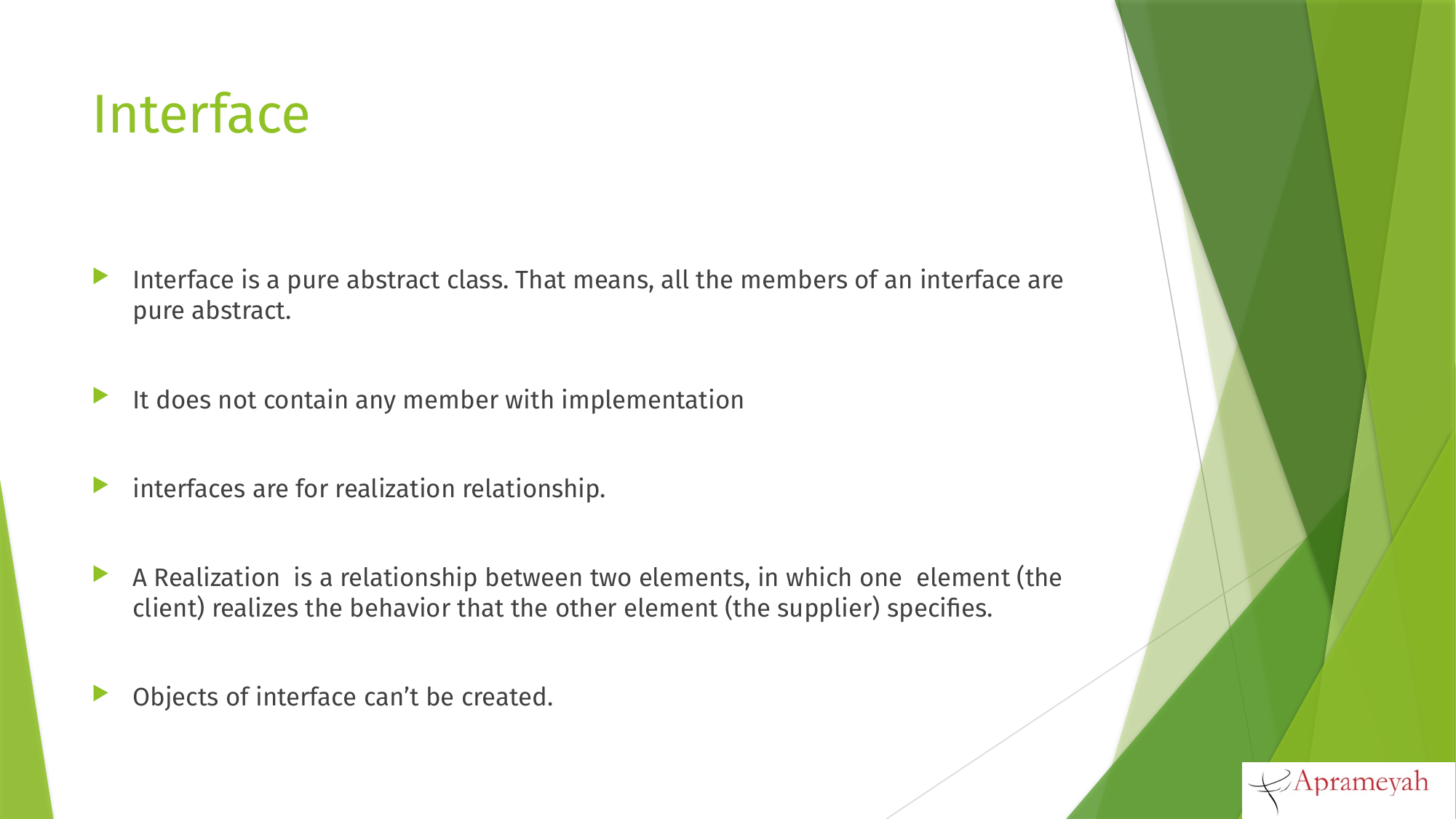

# Interface
Interface is a pure abstract class. That means, all the members of an interface are pure abstract.

It does not contain any member with implementation

interfaces are for realization relationship.

A Realization  is a relationship between two elements, in which one  element (the client) realizes the behavior that the other element (the supplier) specifies.

Objects of interface can’t be created.